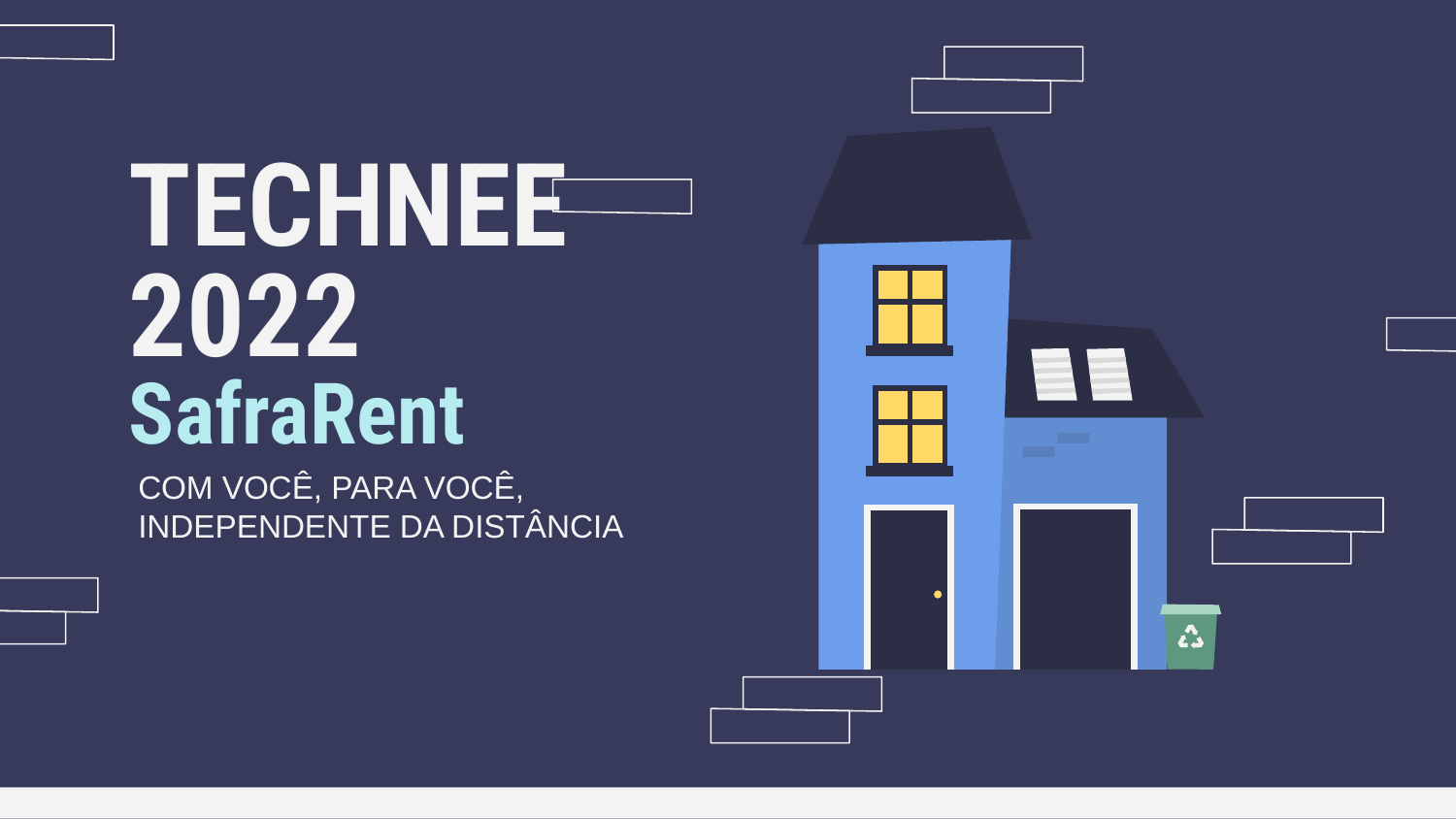

# TECHNEE 2022 SafraRent
COM VOCÊ, PARA VOCÊ,
INDEPENDENTE DA DISTÂNCIA